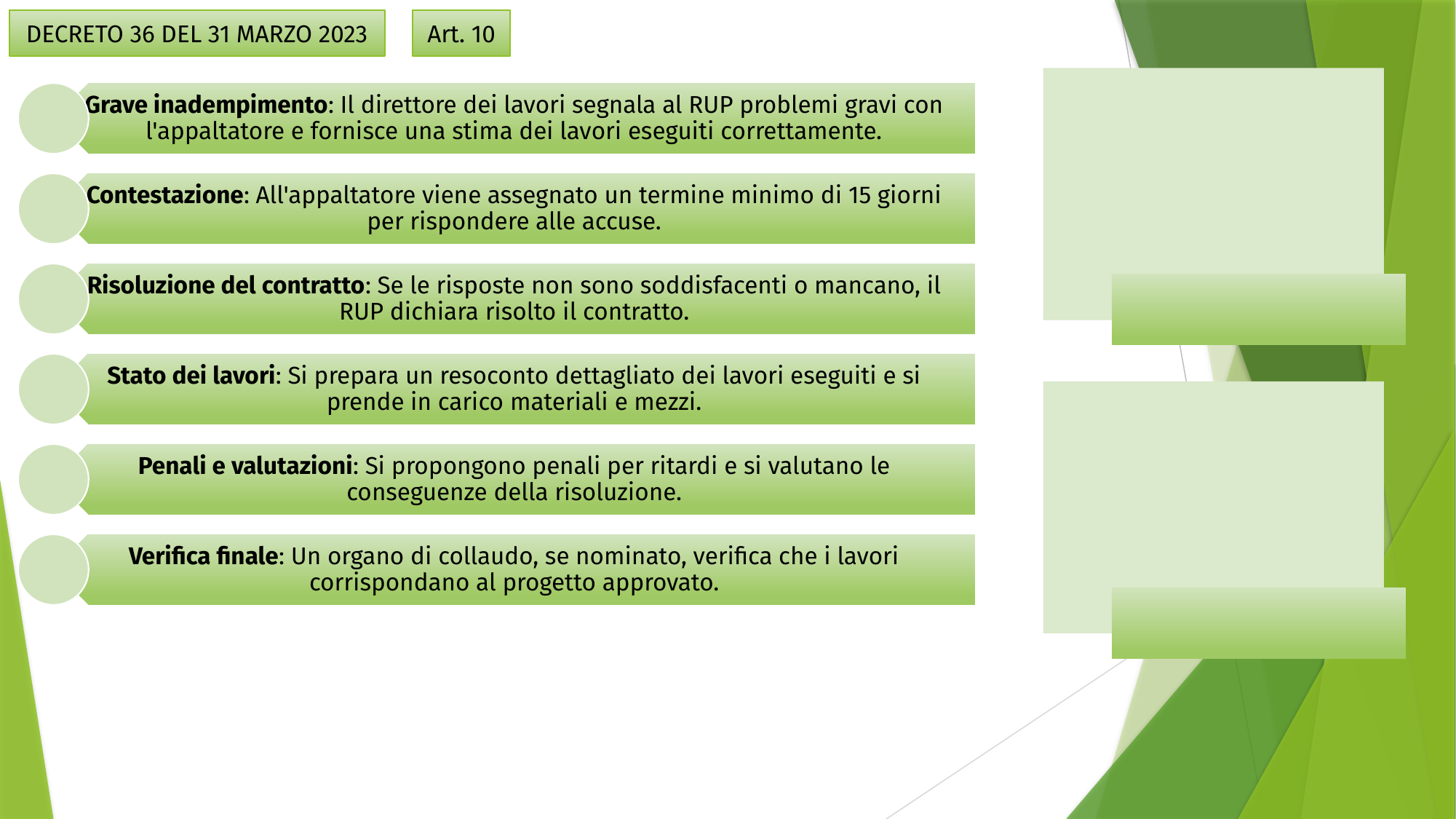

Art. 10
DECRETO 36 DEL 31 MARZO 2023

Grave inadempimento: Il direttore dei lavori segnala al RUP problemi gravi con l'appaltatore e fornisce una stima dei lavori eseguiti correttamente.
Contestazione: All'appaltatore viene assegnato un termine minimo di 15 giorni per rispondere alle accuse.
Risoluzione del contratto: Se le risposte non sono soddisfacenti o mancano, il RUP dichiara risolto il contratto.
Stato dei lavori: Si prepara un resoconto dettagliato dei lavori eseguiti e si prende in carico materiali e mezzi.
Penali e valutazioni: Si propongono penali per ritardi e si valutano le conseguenze della risoluzione.
Verifica finale: Un organo di collaudo, se nominato, verifica che i lavori corrispondano al progetto approvato.